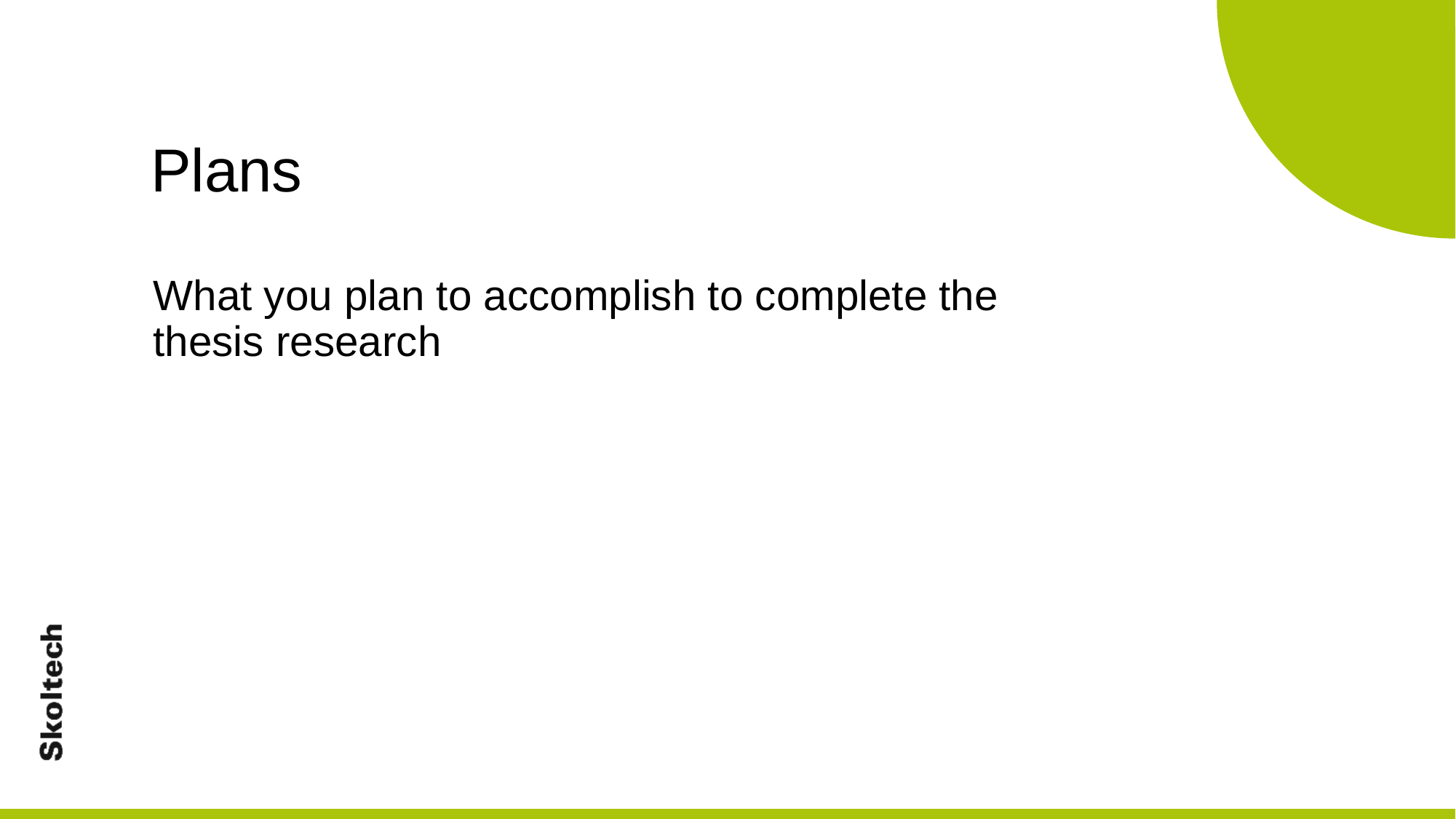

Plans
What you plan to accomplish to complete the thesis research